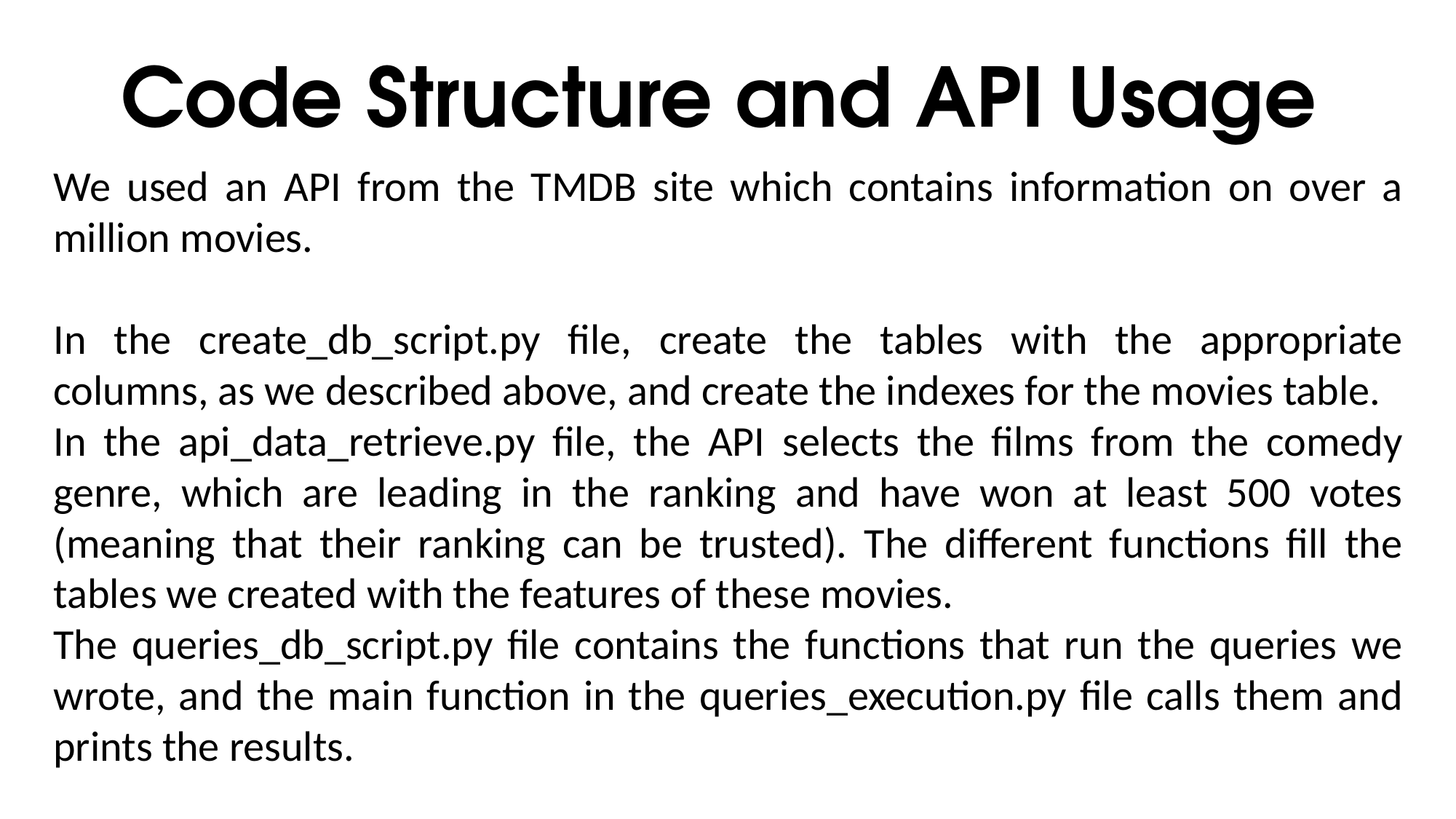

Code Structure and API Usage
We used an API from the TMDB site which contains information on over a million movies.

In the create_db_script.py file, create the tables with the appropriate columns, as we described above, and create the indexes for the movies table.
In the api_data_retrieve.py file, the API selects the films from the comedy genre, which are leading in the ranking and have won at least 500 votes (meaning that their ranking can be trusted). The different functions fill the tables we created with the features of these movies.
The queries_db_script.py file contains the functions that run the queries we wrote, and the main function in the queries_execution.py file calls them and prints the results.